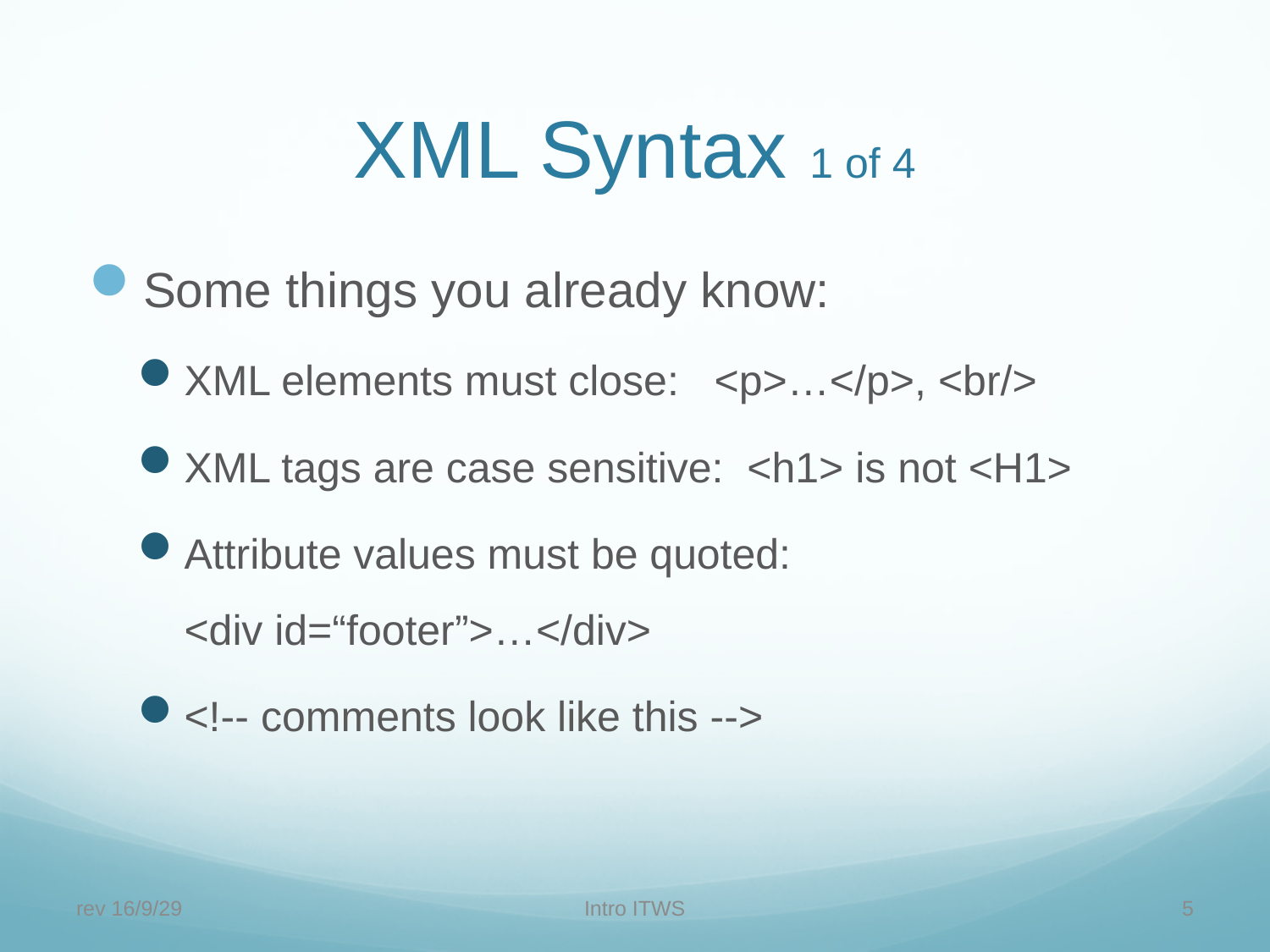

# XML Syntax 1 of 4
Some things you already know:
XML elements must close:   <p>…</p>, <br/>
XML tags are case sensitive:  <h1> is not <H1>
Attribute values must be quoted:
<div id=“footer”>…</div>
<!-- comments look like this -->
rev 16/9/29
Intro ITWS
5